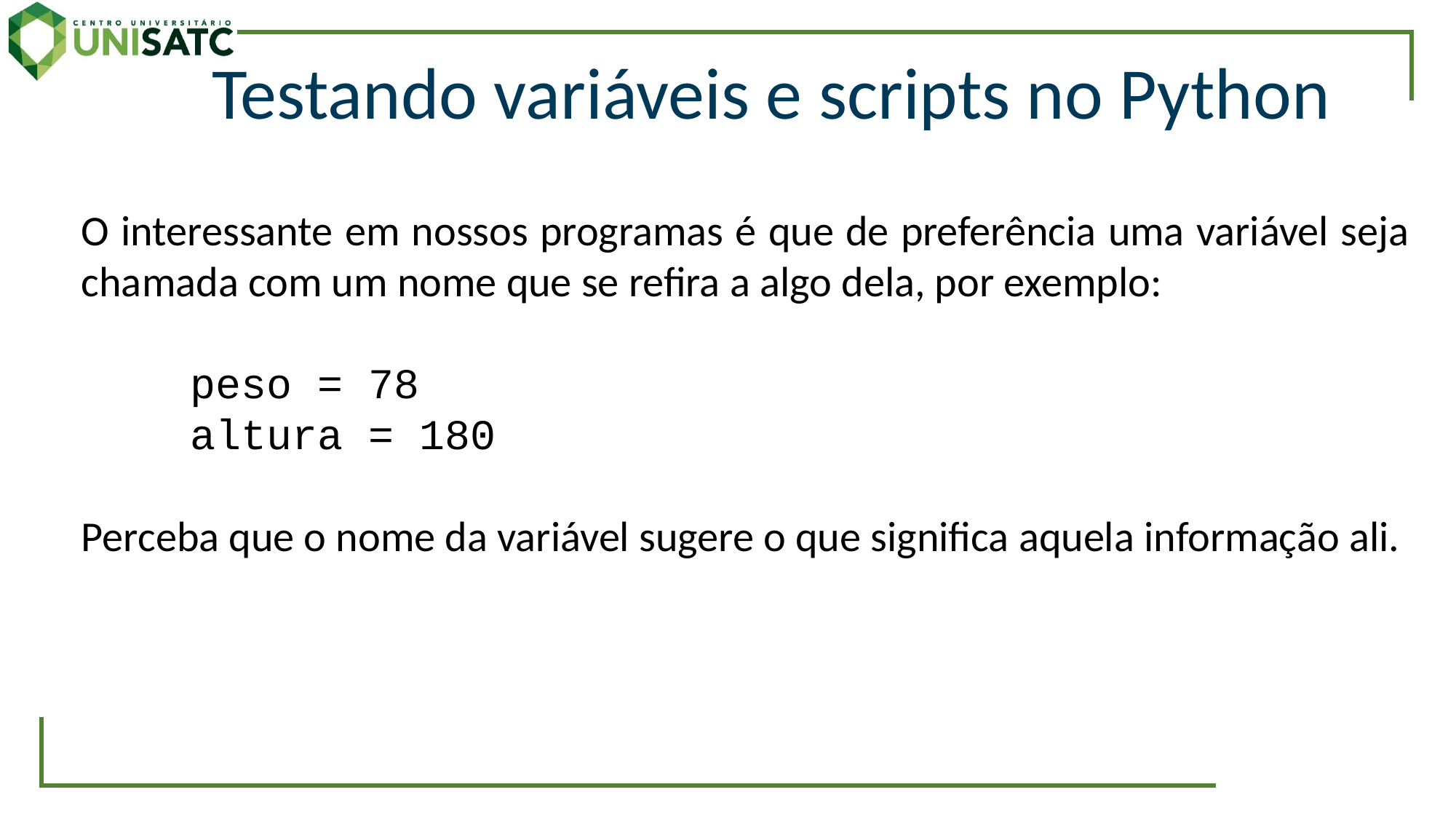

Testando variáveis e scripts no Python
O interessante em nossos programas é que de preferência uma variável seja chamada com um nome que se refira a algo dela, por exemplo:

	peso = 78
	altura = 180

Perceba que o nome da variável sugere o que significa aquela informação ali.